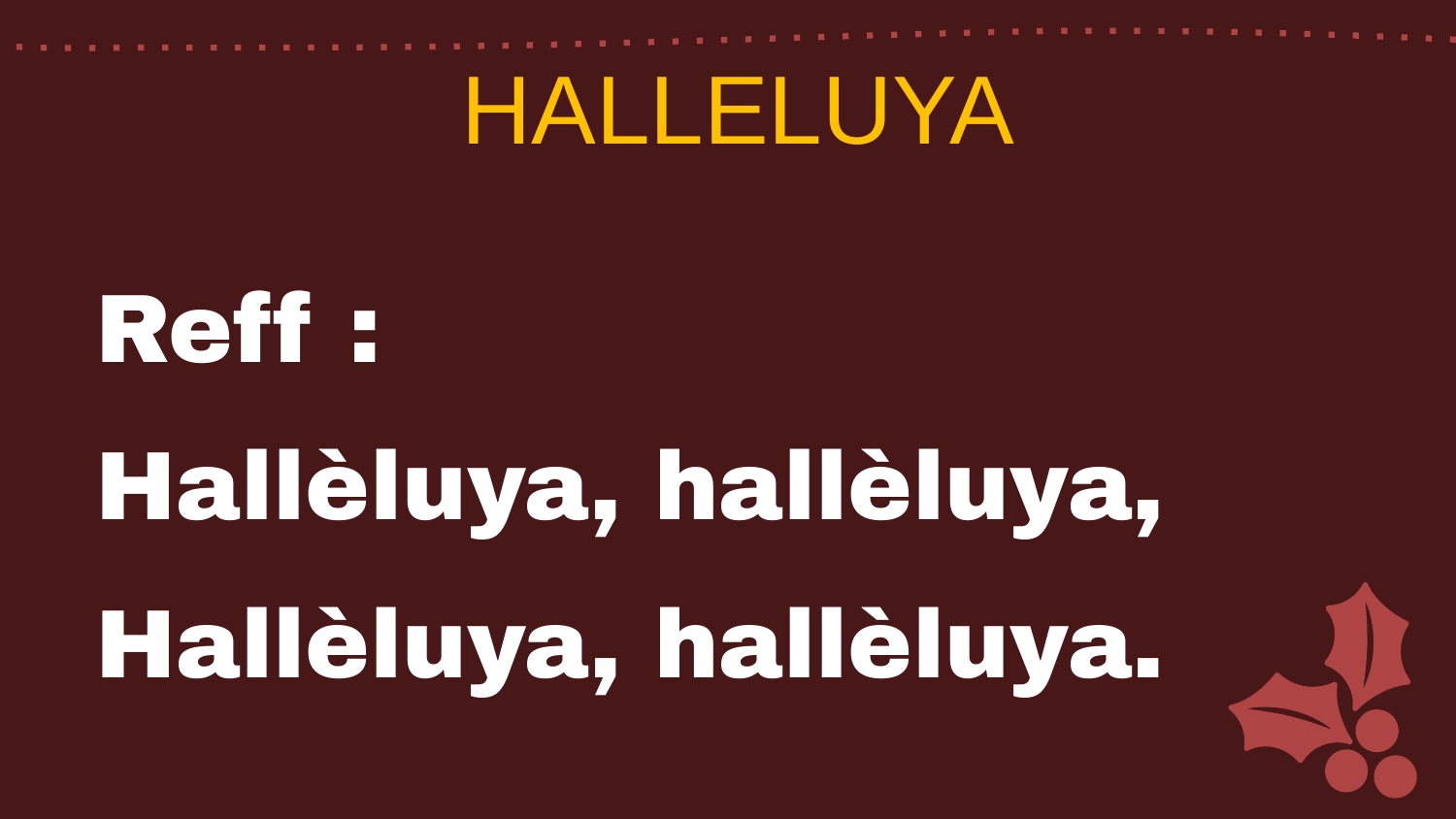

HALLELUYA
Reff :
Hallèluya, hallèluya,
Hallèluya, hallèluya.